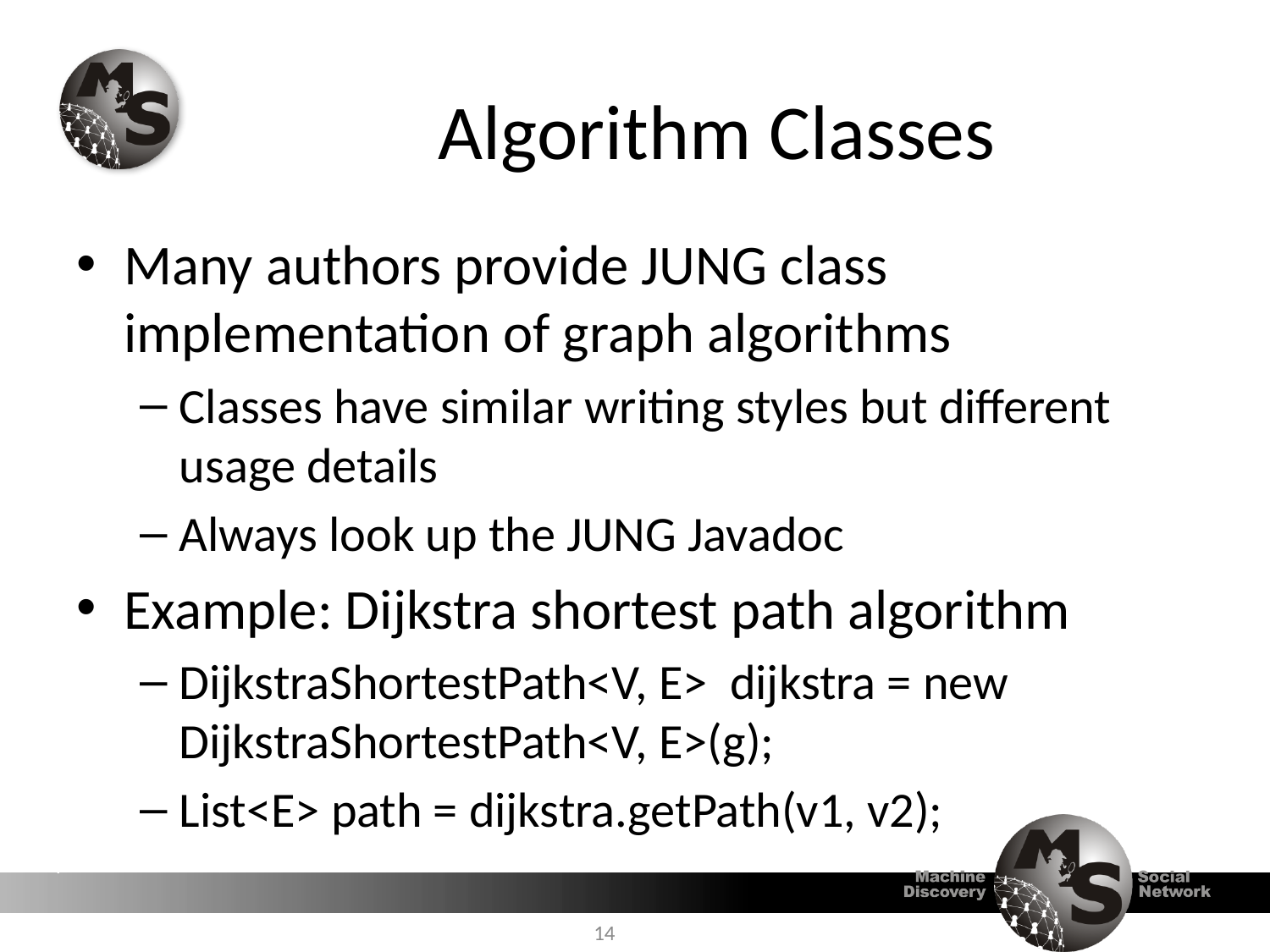

# Algorithm Classes
Many authors provide JUNG class implementation of graph algorithms
Classes have similar writing styles but different usage details
Always look up the JUNG Javadoc
Example: Dijkstra shortest path algorithm
DijkstraShortestPath<V, E>  dijkstra = new DijkstraShortestPath<V, E>(g);
List<E> path = dijkstra.getPath(v1, v2);

14